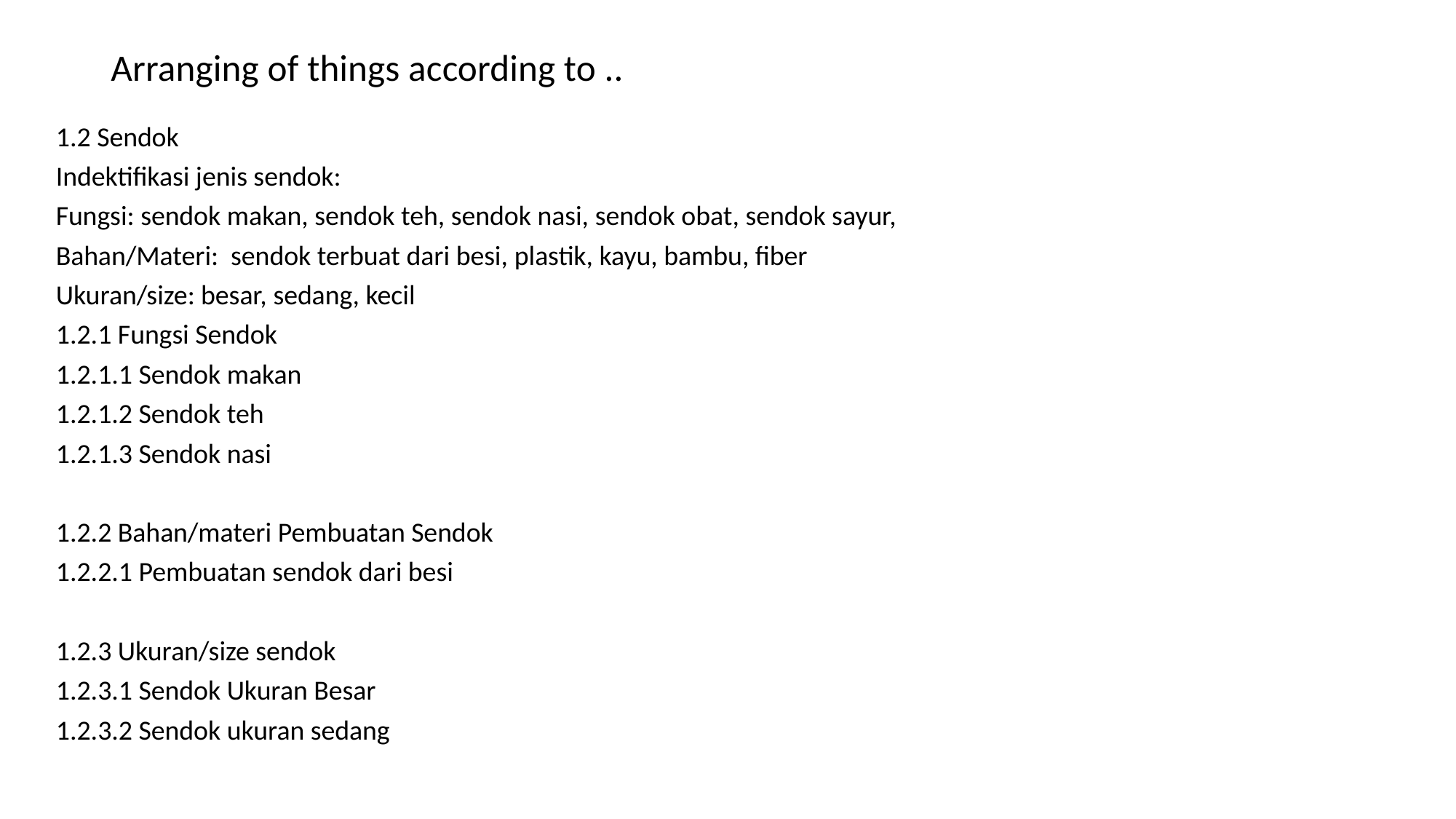

# Arranging of things according to ..
1.2 Sendok
Indektifikasi jenis sendok:
Fungsi: sendok makan, sendok teh, sendok nasi, sendok obat, sendok sayur,
Bahan/Materi:  sendok terbuat dari besi, plastik, kayu, bambu, fiber
Ukuran/size: besar, sedang, kecil
1.2.1 Fungsi Sendok
1.2.1.1 Sendok makan
1.2.1.2 Sendok teh
1.2.1.3 Sendok nasi

1.2.2 Bahan/materi Pembuatan Sendok
1.2.2.1 Pembuatan sendok dari besi

1.2.3 Ukuran/size sendok
1.2.3.1 Sendok Ukuran Besar
1.2.3.2 Sendok ukuran sedang